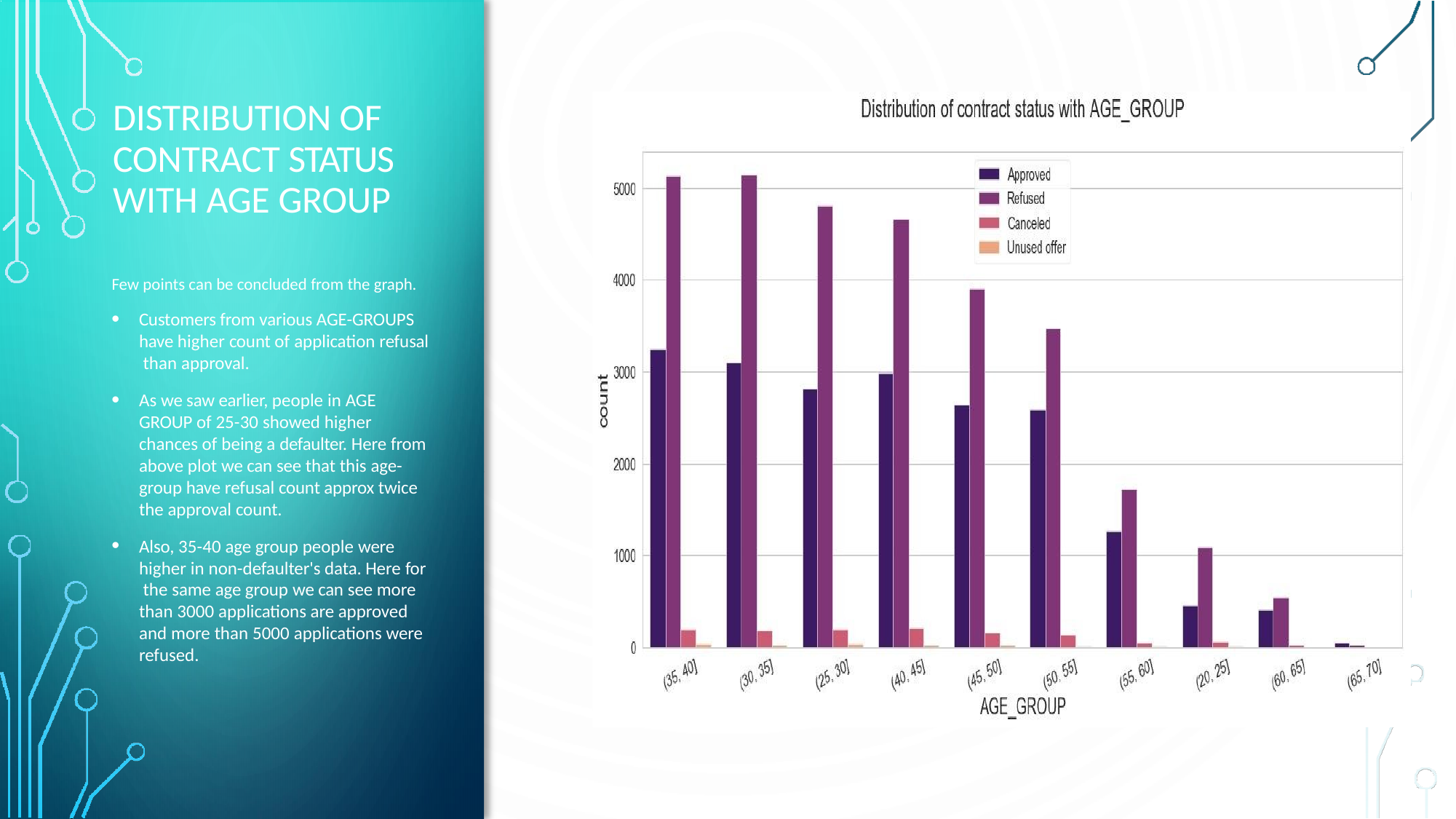

# DISTRIBUTION OF  CONTRACT STATUS  WITH AGE GROUP
Few points can be concluded from the graph.

Customers from various AGE-GROUPS  have higher count of application refusal  than approval.
As we saw earlier, people in AGE  GROUP of 25-30 showed higher  chances of being a defaulter. Here from  above plot we can see that this age-  group have refusal count approx twice  the approval count.
Also, 35-40 age group people were  higher in non-defaulter's data. Here for  the same age group we can see more  than 3000 applications are approved  and more than 5000 applications were  refused.